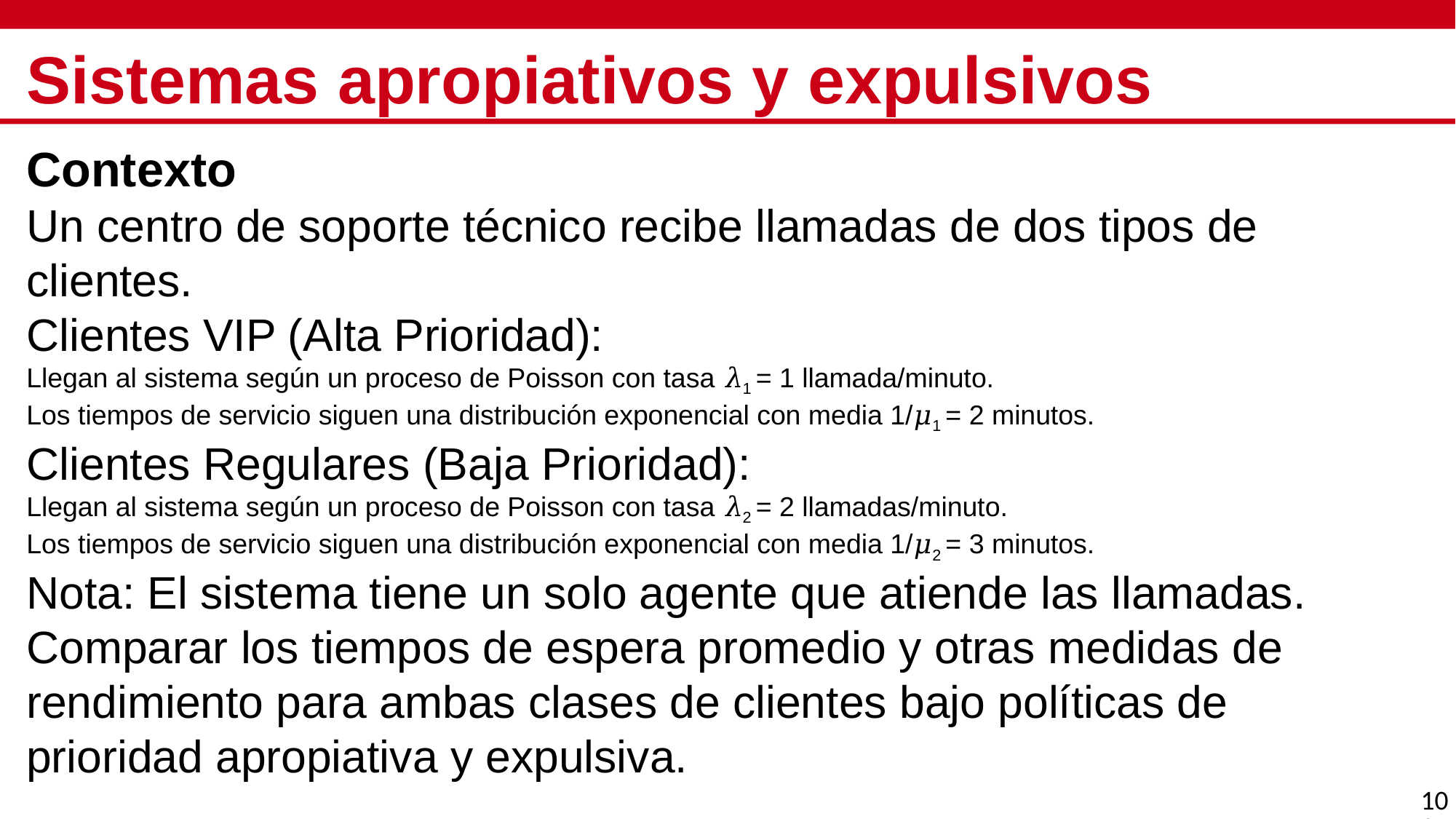

# Sistemas apropiativos y expulsivos
Contexto
Un centro de soporte técnico recibe llamadas de dos tipos de clientes.
Clientes VIP (Alta Prioridad):
Llegan al sistema según un proceso de Poisson con tasa 𝜆1 = 1 llamada/minuto.
Los tiempos de servicio siguen una distribución exponencial con media 1/𝜇1 = 2 minutos.
Clientes Regulares (Baja Prioridad):
Llegan al sistema según un proceso de Poisson con tasa 𝜆2 = 2 llamadas/minuto.
Los tiempos de servicio siguen una distribución exponencial con media 1/𝜇2 = 3 minutos.
Nota: El sistema tiene un solo agente que atiende las llamadas.
Comparar los tiempos de espera promedio y otras medidas de rendimiento para ambas clases de clientes bajo políticas de prioridad apropiativa y expulsiva.
103